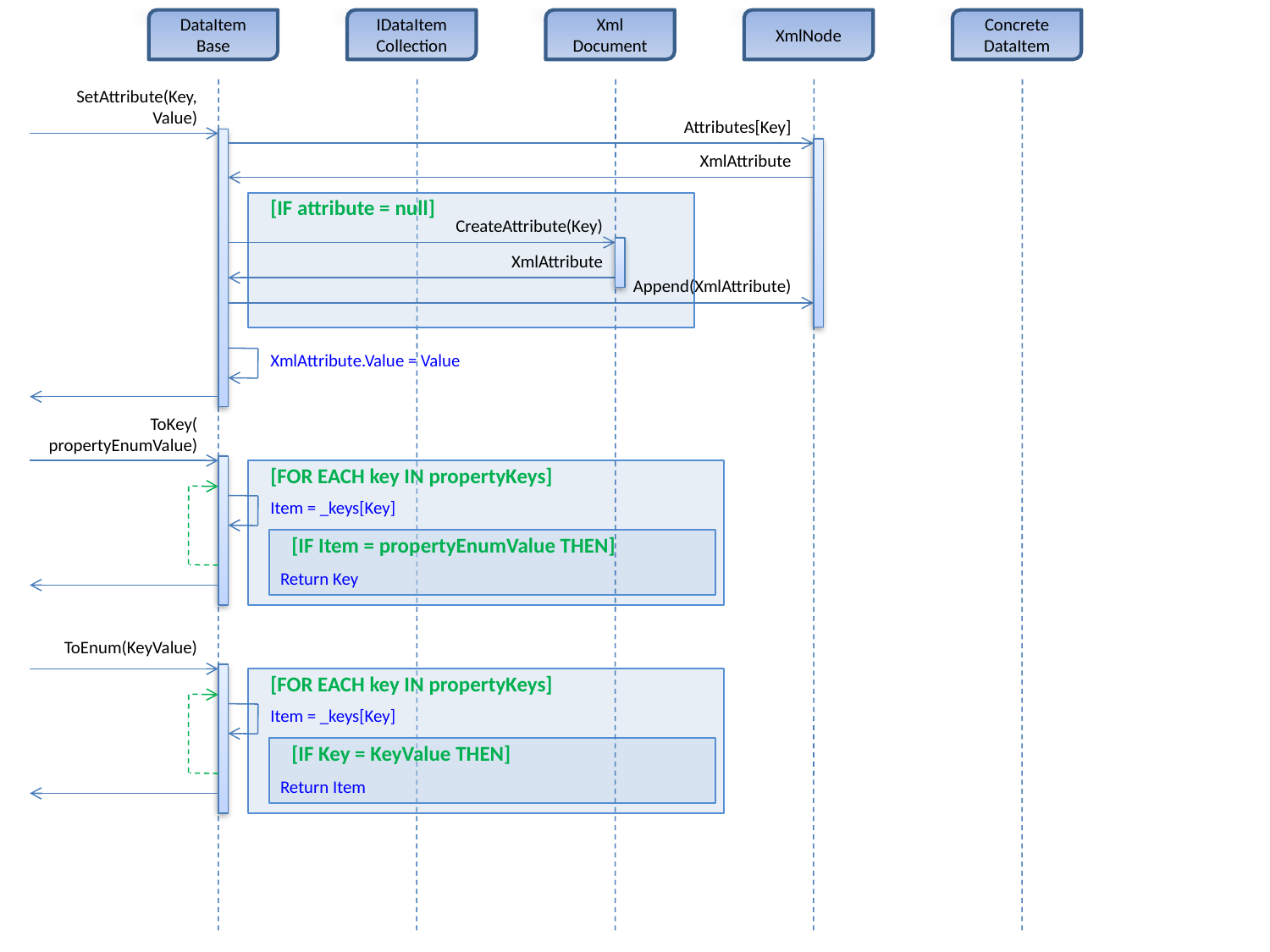

DataItem
Base

IDataItem
Collection
Xml
Document

XmlNode

Concrete
DataItem
SetAttribute(Key, Value)
Attributes[Key]
XmlAttribute
[IF attribute = null]

CreateAttribute(Key)
XmlAttribute
Append(XmlAttribute)
XmlAttribute.Value = Value
ToKey(
propertyEnumValue)

[FOR EACH key IN propertyKeys]

Item = _keys[Key]
[IF Item = propertyEnumValue THEN]

Return Key
ToEnum(KeyValue)

[FOR EACH key IN propertyKeys]

Item = _keys[Key]
[IF Key = KeyValue THEN]

Return Item